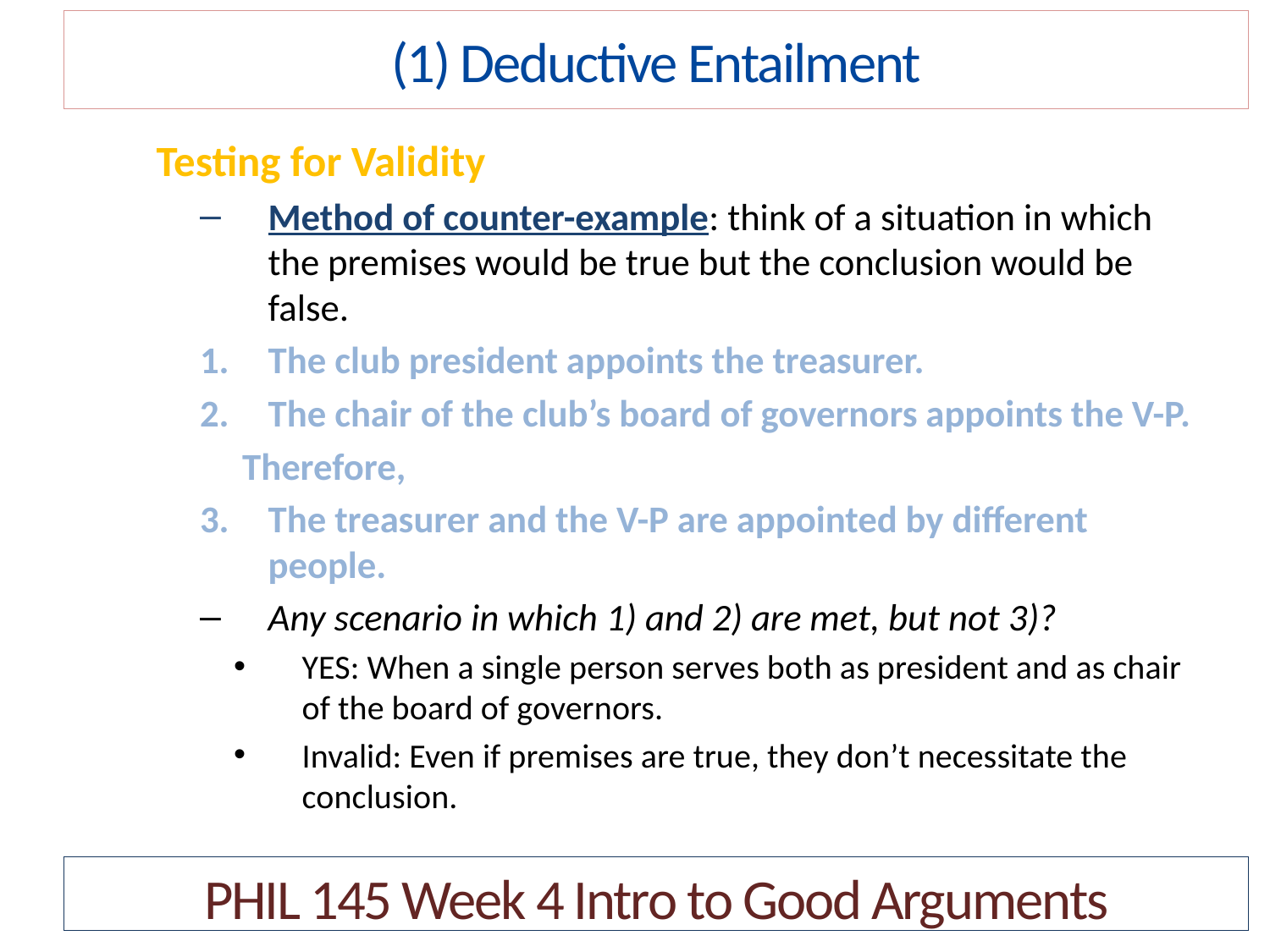

(1) Deductive Entailment
Testing for Validity
Method of counter-example: think of a situation in which the premises would be true but the conclusion would be false.
The club president appoints the treasurer.
The chair of the club’s board of governors appoints the V-P.
     Therefore,
The treasurer and the V-P are appointed by different people.
Any scenario in which 1) and 2) are met, but not 3)?
YES: When a single person serves both as president and as chair of the board of governors.
Invalid: Even if premises are true, they don’t necessitate the conclusion.
PHIL 145 Week 4 Intro to Good Arguments